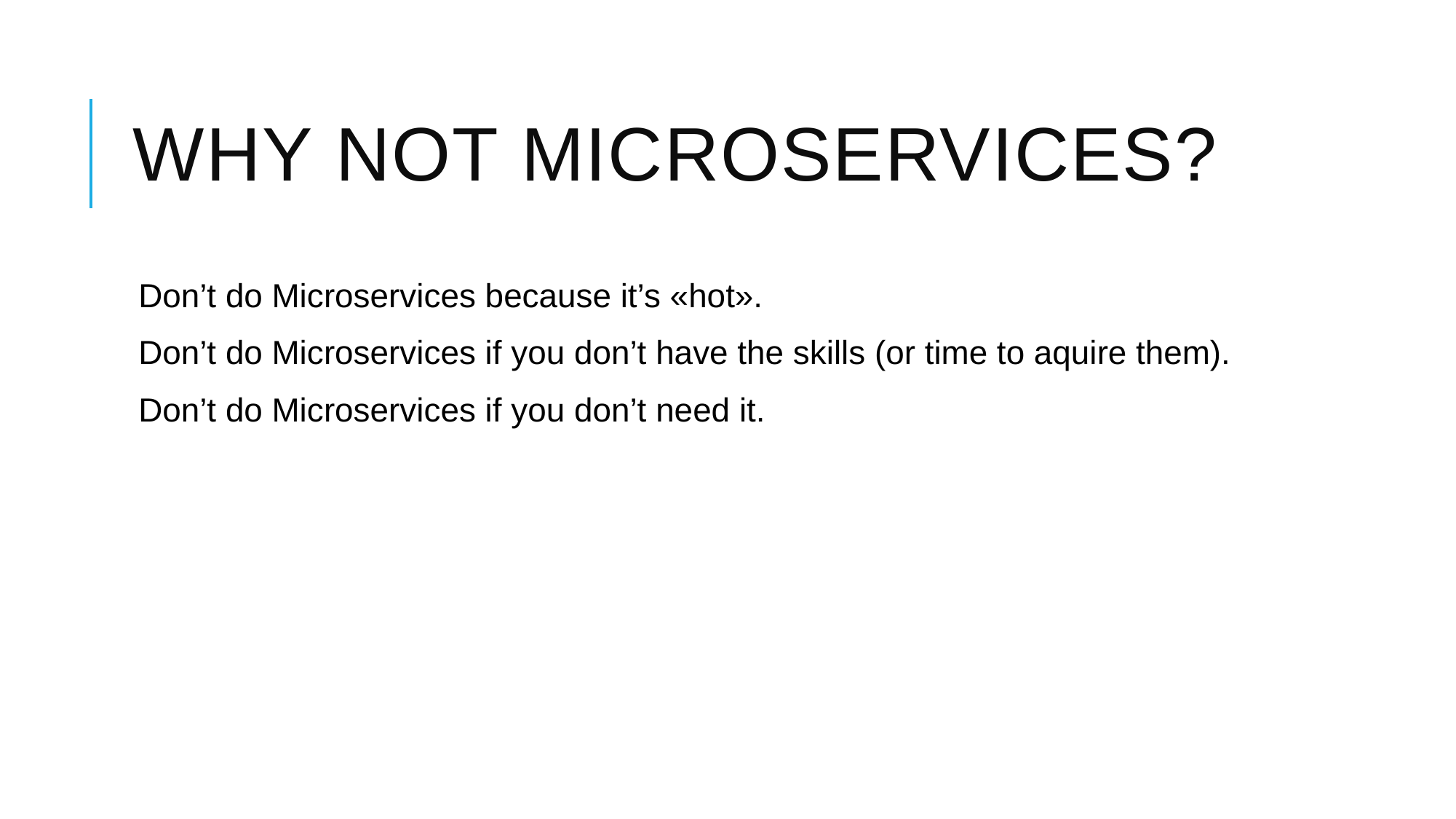

# Why Not Microservices?
Don’t do Microservices because it’s «hot».
Don’t do Microservices if you don’t have the skills (or time to aquire them).
Don’t do Microservices if you don’t need it.